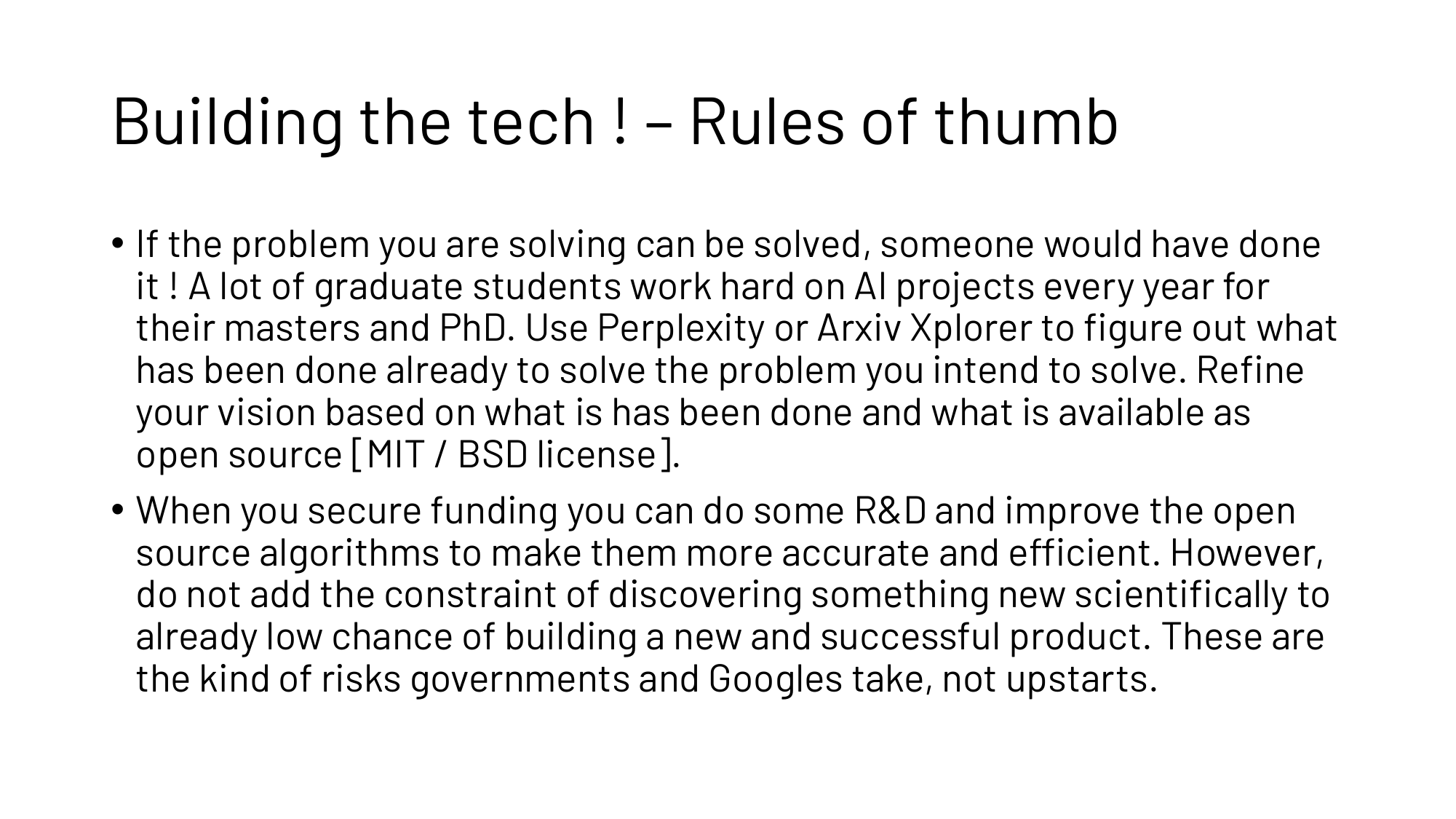

# Building the tech ! – Rules of thumb
If the problem you are solving can be solved, someone would have done it ! A lot of graduate students work hard on AI projects every year for their masters and PhD. Use Perplexity or Arxiv Xplorer to figure out what has been done already to solve the problem you intend to solve. Refine your vision based on what is has been done and what is available as open source [MIT / BSD license].
When you secure funding you can do some R&D and improve the open source algorithms to make them more accurate and efficient. However, do not add the constraint of discovering something new scientifically to already low chance of building a new and successful product. These are the kind of risks governments and Googles take, not upstarts.